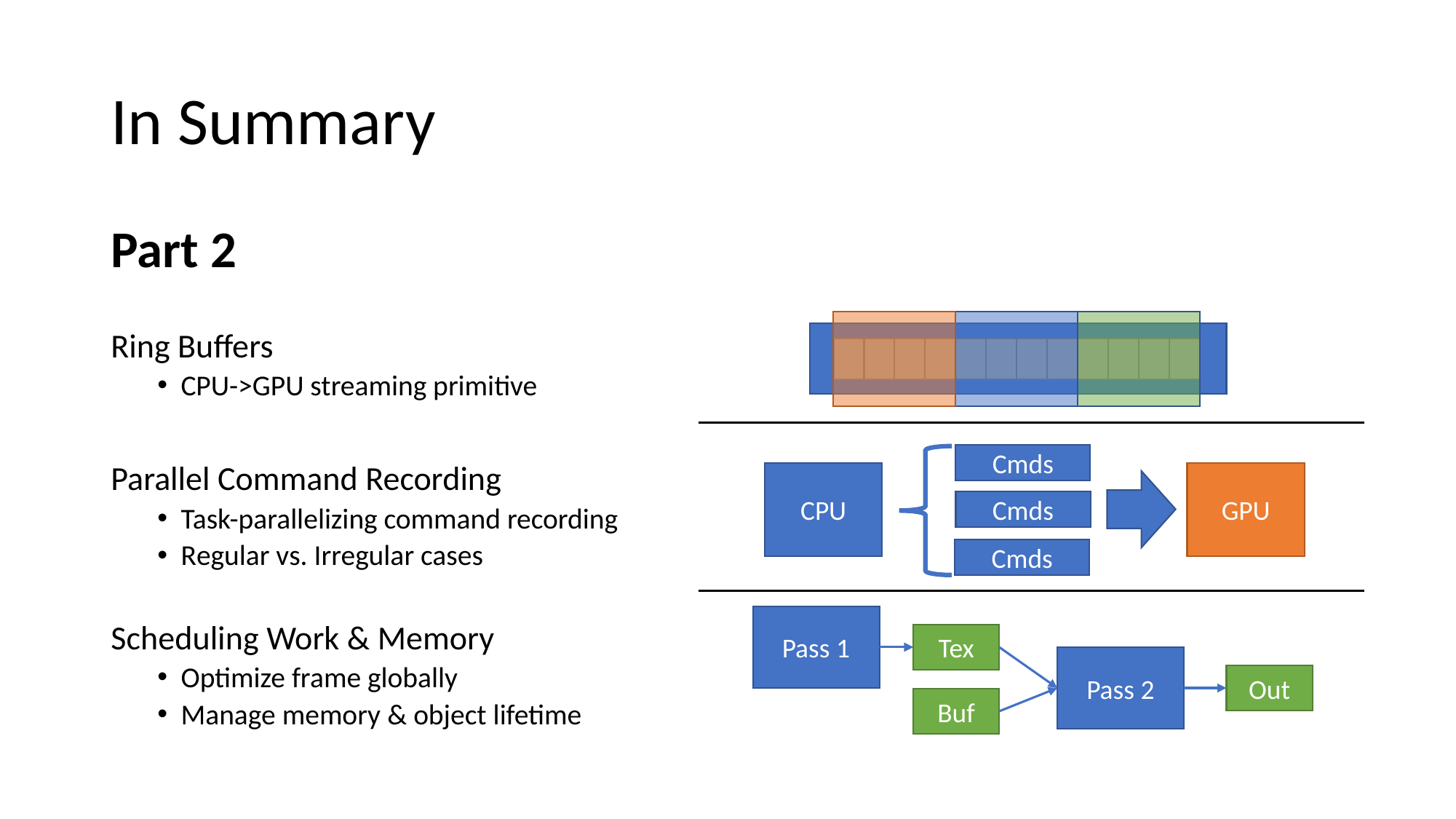

# In Summary
Part 2

Ring Buffers
CPU->GPU streaming primitive

Parallel Command Recording
Task-parallelizing command recording
Regular vs. Irregular cases

Scheduling Work & Memory
Optimize frame globally
Manage memory & object lifetime

Cmds

CPU
GPU

Cmds
Cmds
Pass 1
Tex
Pass 2
Out
Buf